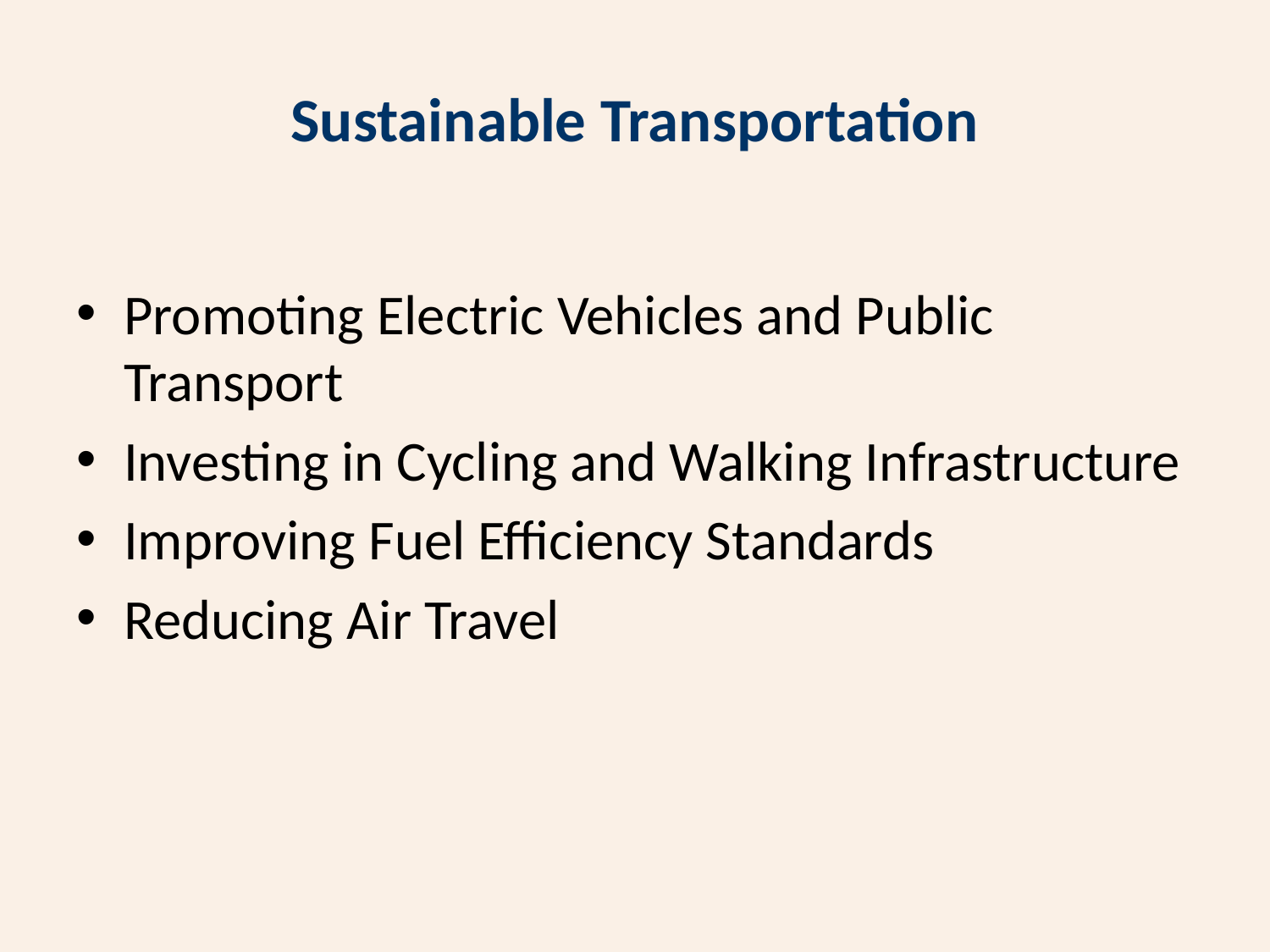

# Sustainable Transportation

Promoting Electric Vehicles and Public Transport
Investing in Cycling and Walking Infrastructure
Improving Fuel Efficiency Standards
Reducing Air Travel